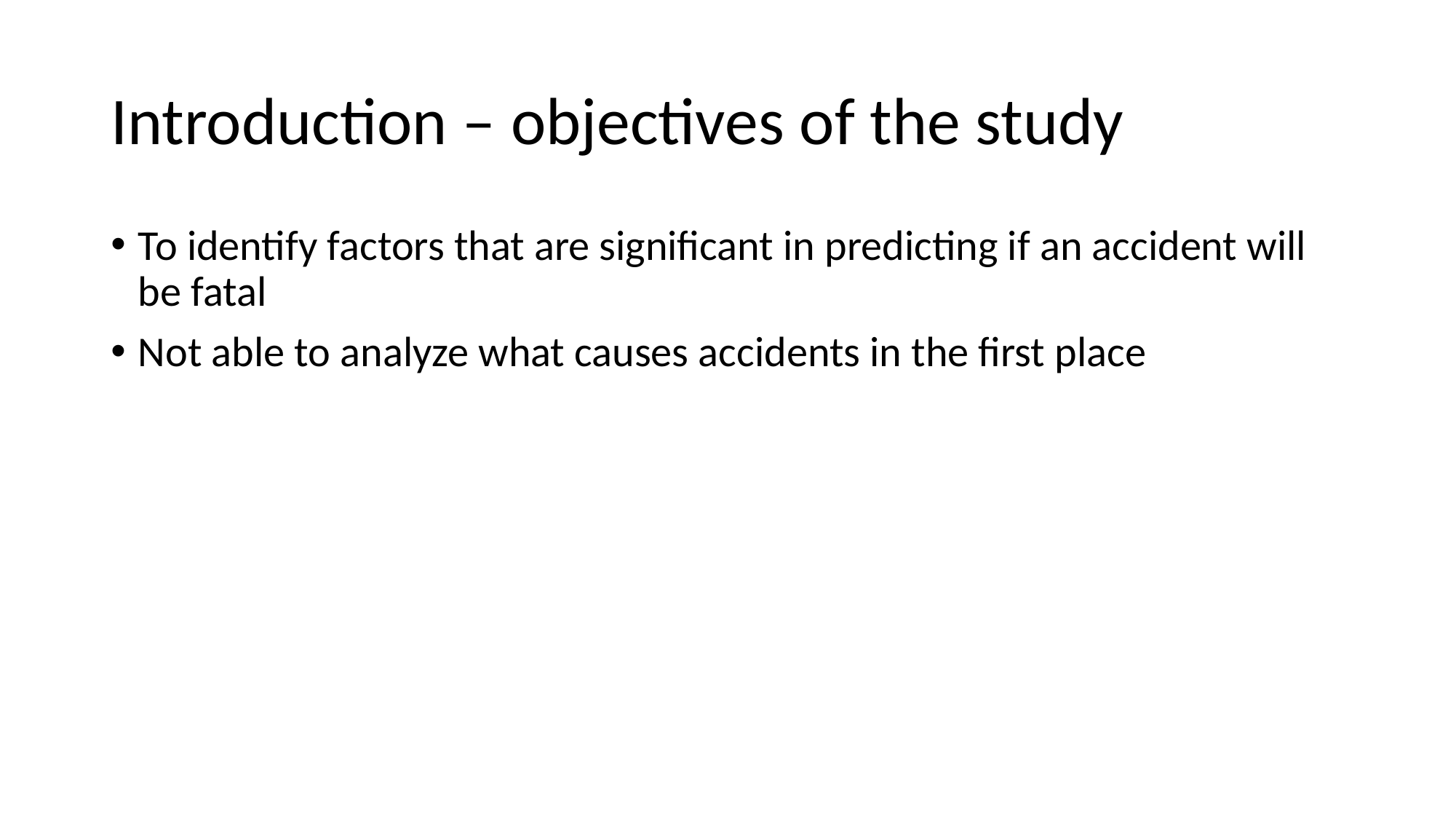

# Introduction – objectives of the study
To identify factors that are significant in predicting if an accident will be fatal
Not able to analyze what causes accidents in the first place